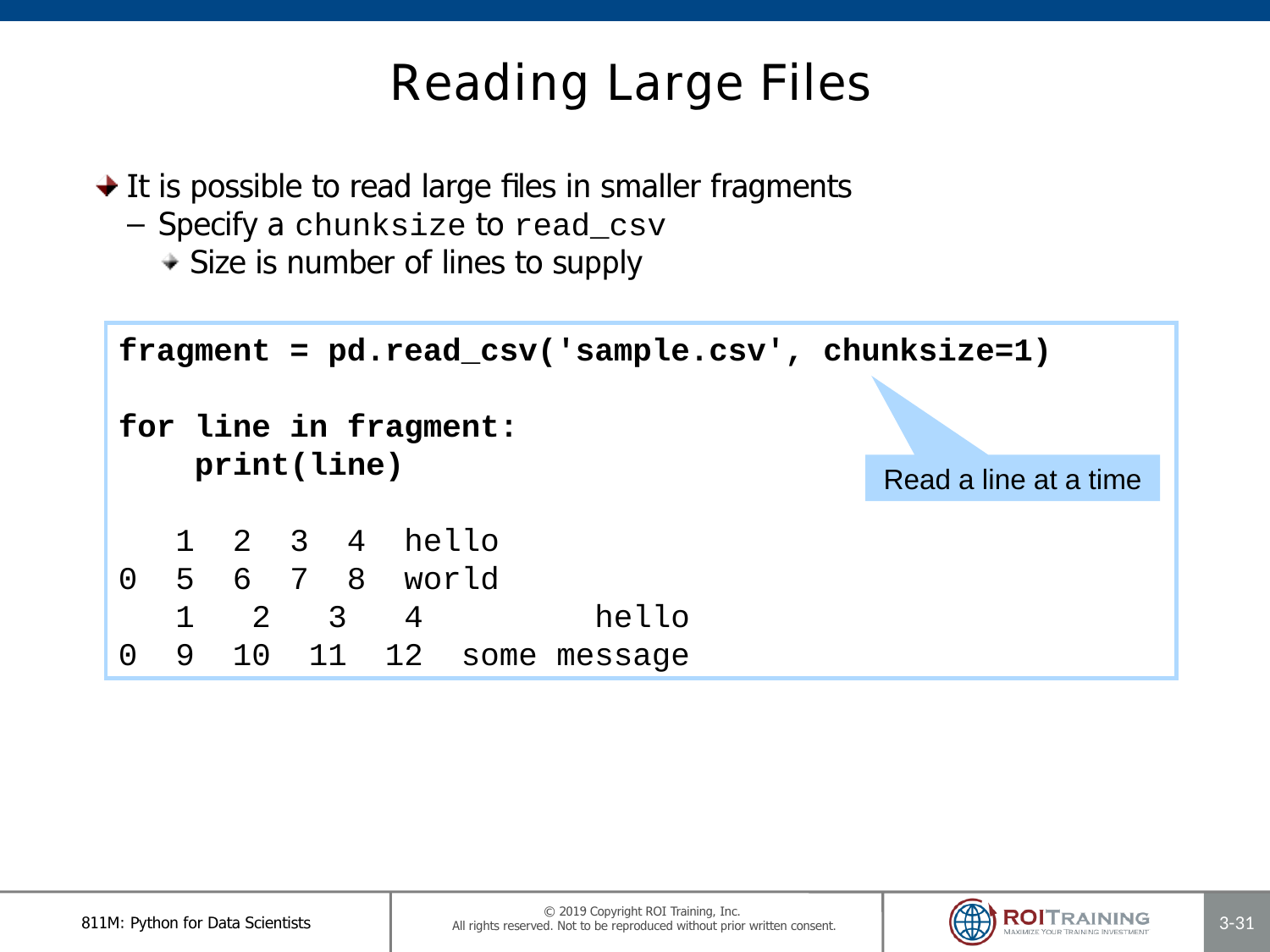

Reading Large Files
It is possible to read large files in smaller fragments
Specify a chunksize to read_csv
Size is number of lines to supply
fragment = pd.read_csv('sample.csv', chunksize=1)

for line in fragment:
    print(line)

   1  2  3  4  hello
0  5  6  7  8  world
   1   2   3   4         hello
0  9  10  11  12  some message
Read a line at a time